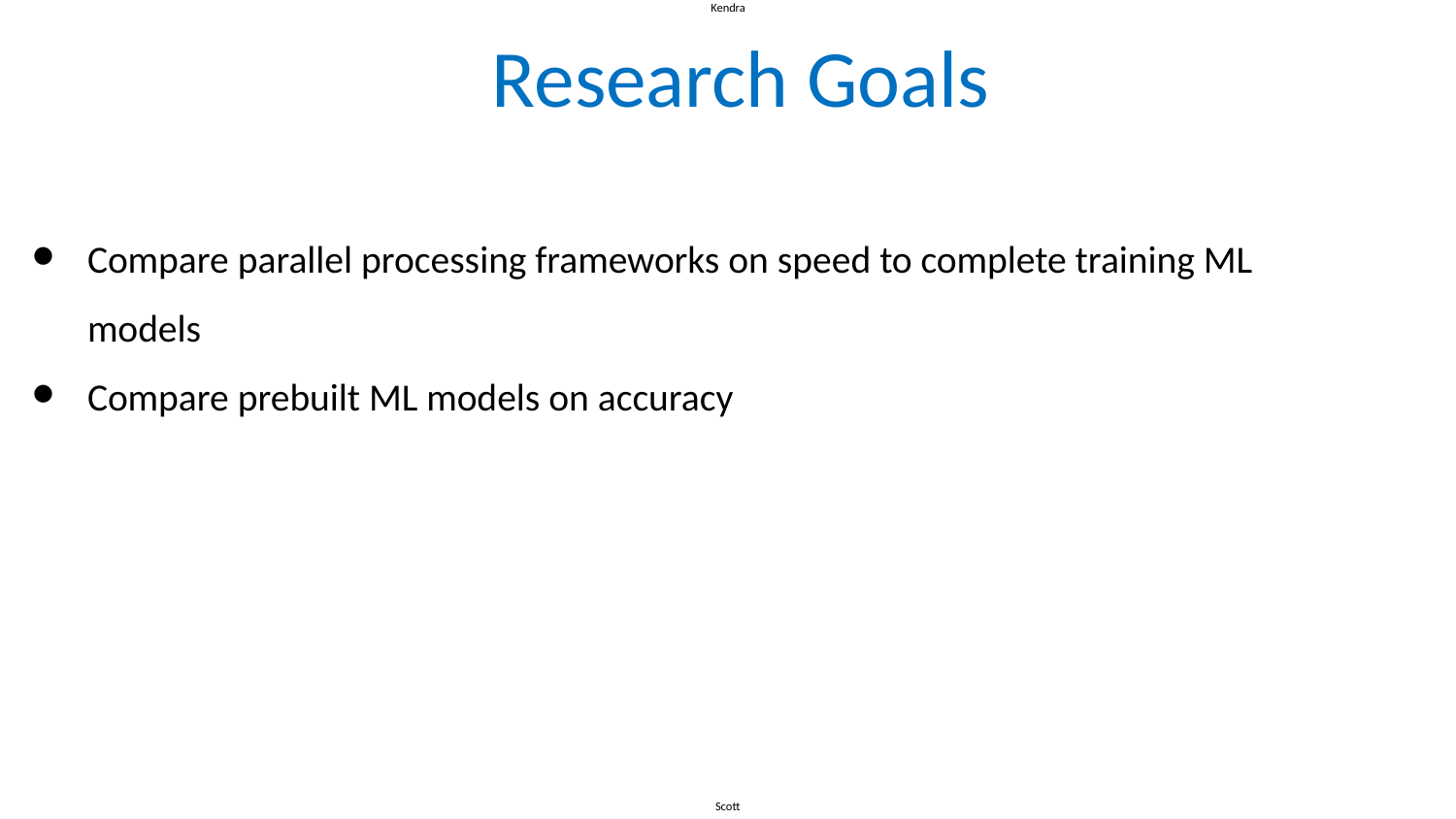

Kendra
# Research Goals
Compare parallel processing frameworks on speed to complete training ML models
Compare prebuilt ML models on accuracy
Scott